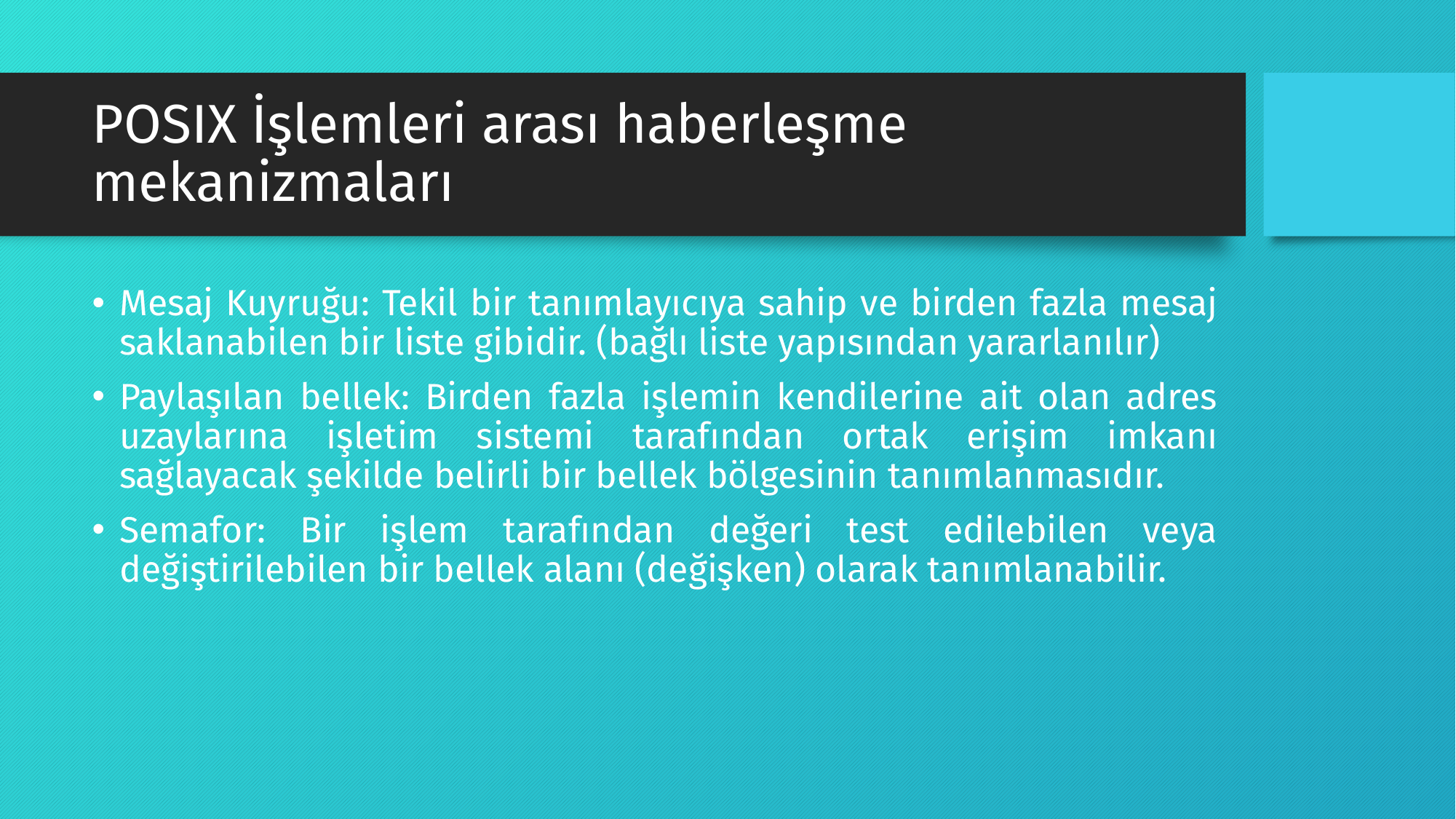

# POSIX İşlemleri arası haberleşme mekanizmaları
Mesaj Kuyruğu: Tekil bir tanımlayıcıya sahip ve birden fazla mesaj saklanabilen bir liste gibidir. (bağlı liste yapısından yararlanılır)
Paylaşılan bellek: Birden fazla işlemin kendilerine ait olan adres uzaylarına işletim sistemi tarafından ortak erişim imkanı sağlayacak şekilde belirli bir bellek bölgesinin tanımlanmasıdır.
Semafor: Bir işlem tarafından değeri test edilebilen veya değiştirilebilen bir bellek alanı (değişken) olarak tanımlanabilir.